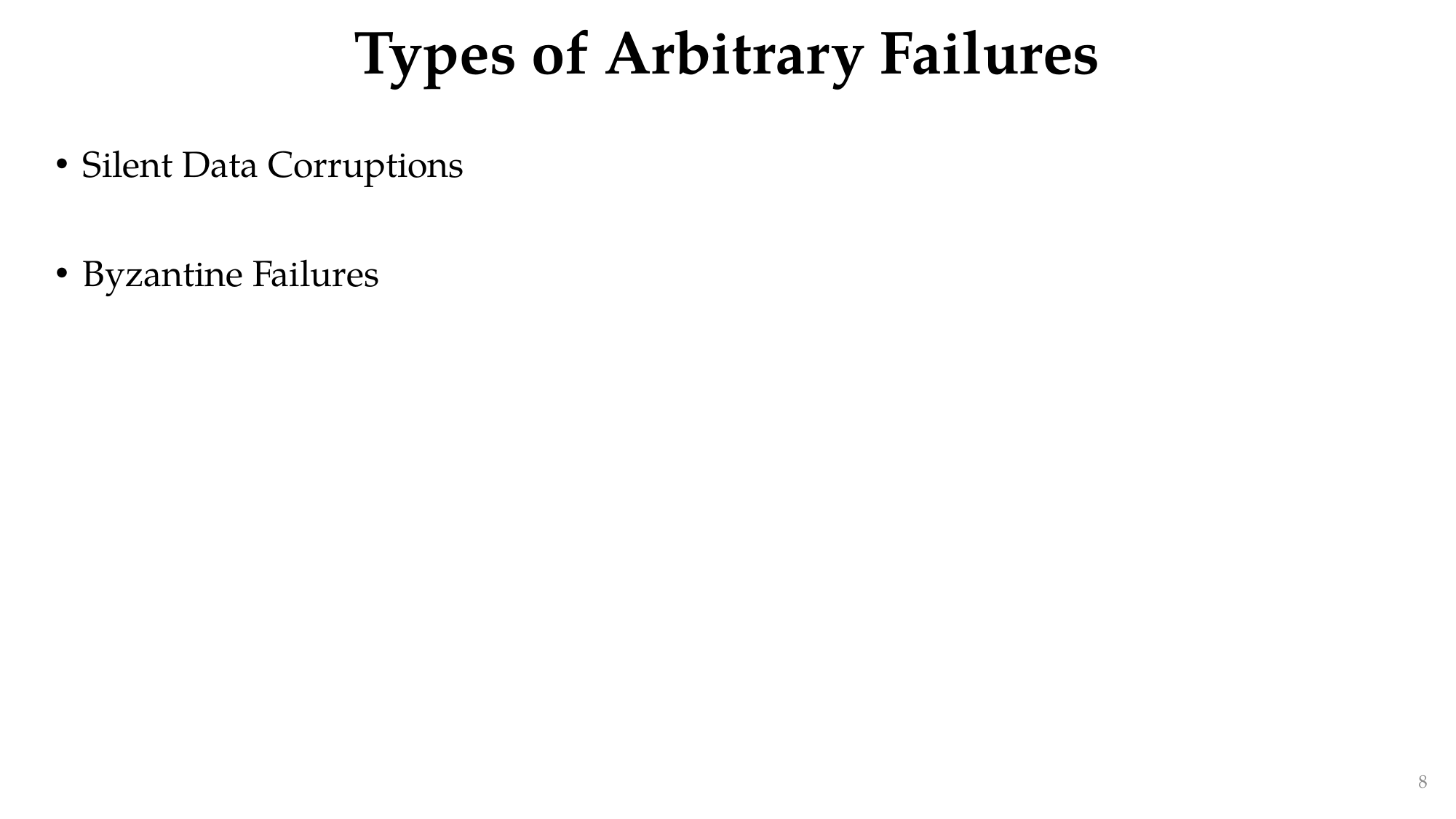

# Types of Arbitrary Failures
Silent Data Corruptions

Byzantine Failures

8